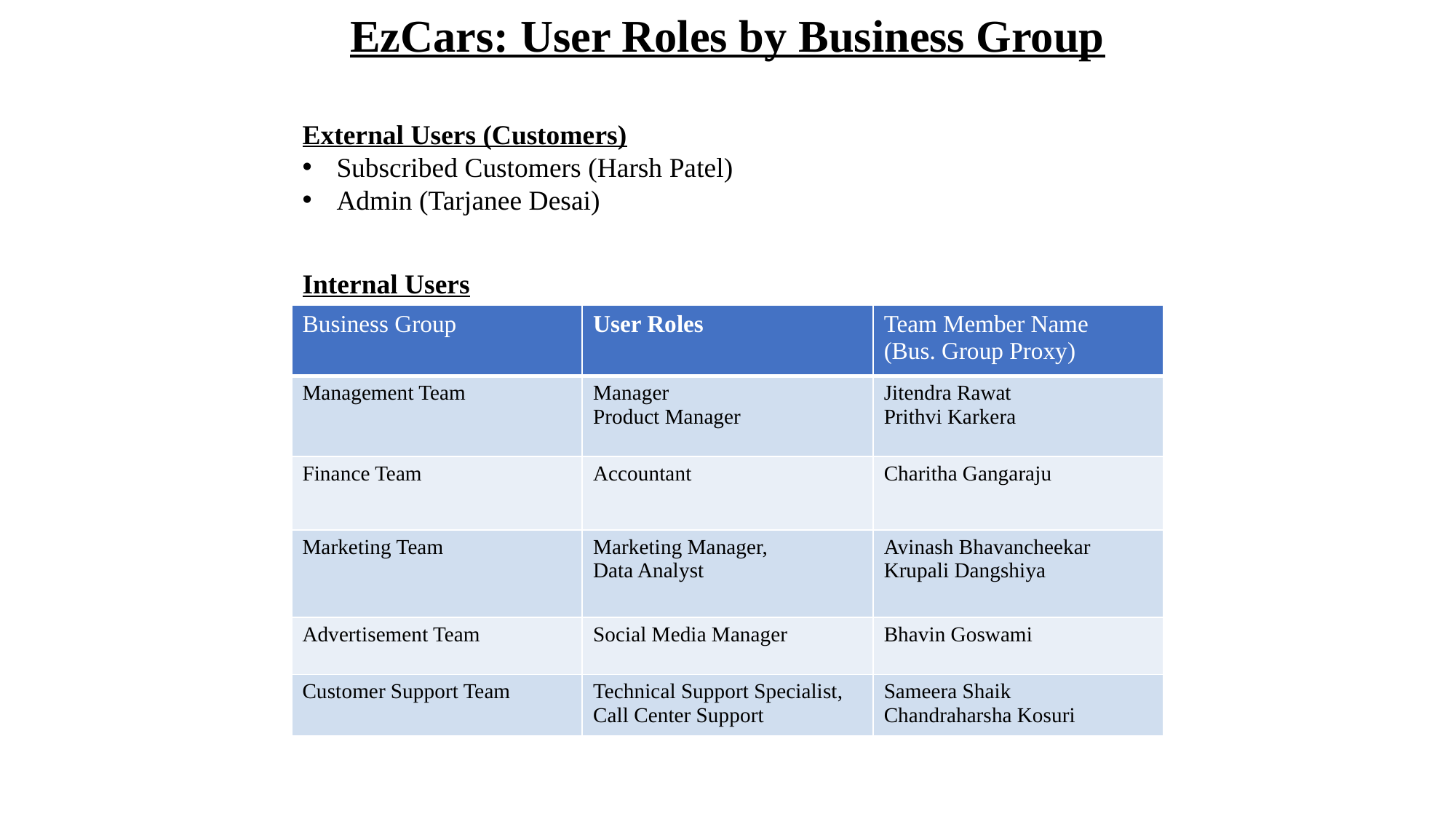

EzCars: User Roles by Business Group
External Users (Customers)
Subscribed Customers (Harsh Patel)
Admin (Tarjanee Desai)
Internal Users
| Business Group | User Roles | Team Member Name (Bus. Group Proxy) |
| --- | --- | --- |
| Management Team | Manager Product Manager | Jitendra Rawat Prithvi Karkera |
| Finance Team | Accountant | Charitha Gangaraju |
| Marketing Team | Marketing Manager, Data Analyst | Avinash Bhavancheekar Krupali Dangshiya |
| Advertisement Team | Social Media Manager | Bhavin Goswami |
| Customer Support Team | Technical Support Specialist, Call Center Support | Sameera Shaik Chandraharsha Kosuri |